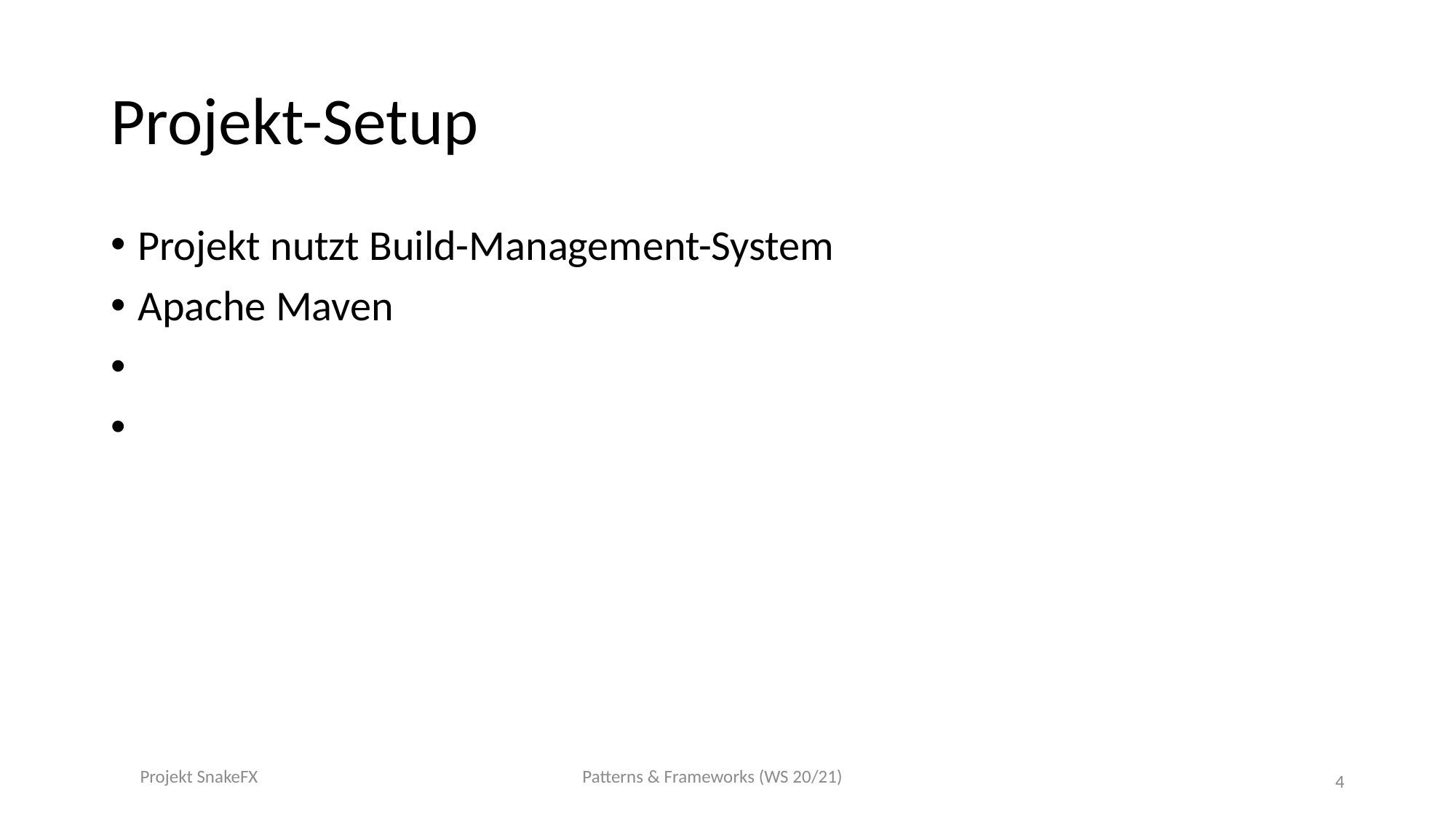

Projekt-Setup
Projekt nutzt Build-Management-System
Apache Maven

Projekt SnakeFX
Patterns & Frameworks (WS 20/21)
4